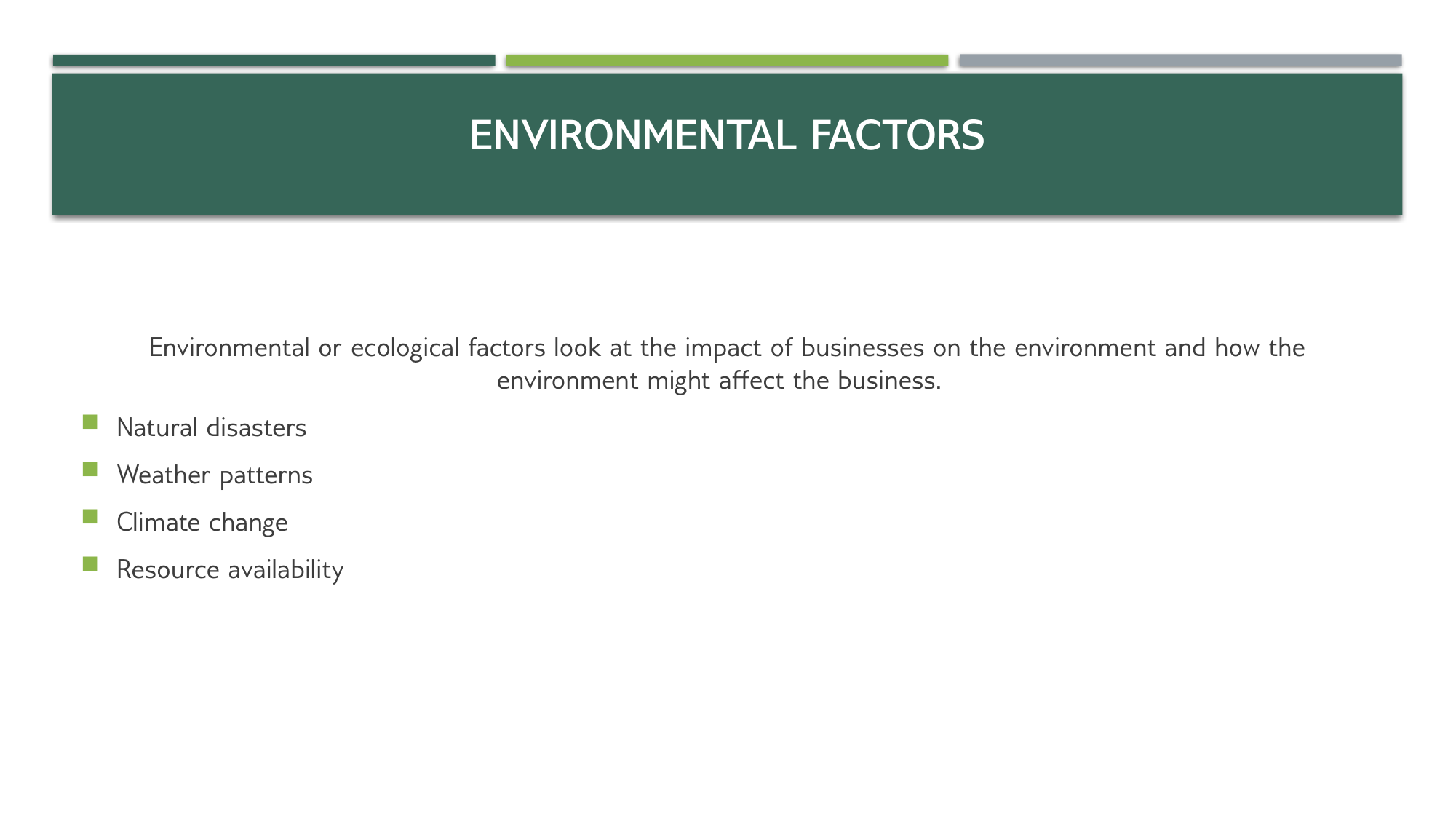

# Environmental factors
Environmental or ecological factors look at the impact of businesses on the environment and how the environment might affect the business.
Natural disasters
Weather patterns
Climate change
Resource availability